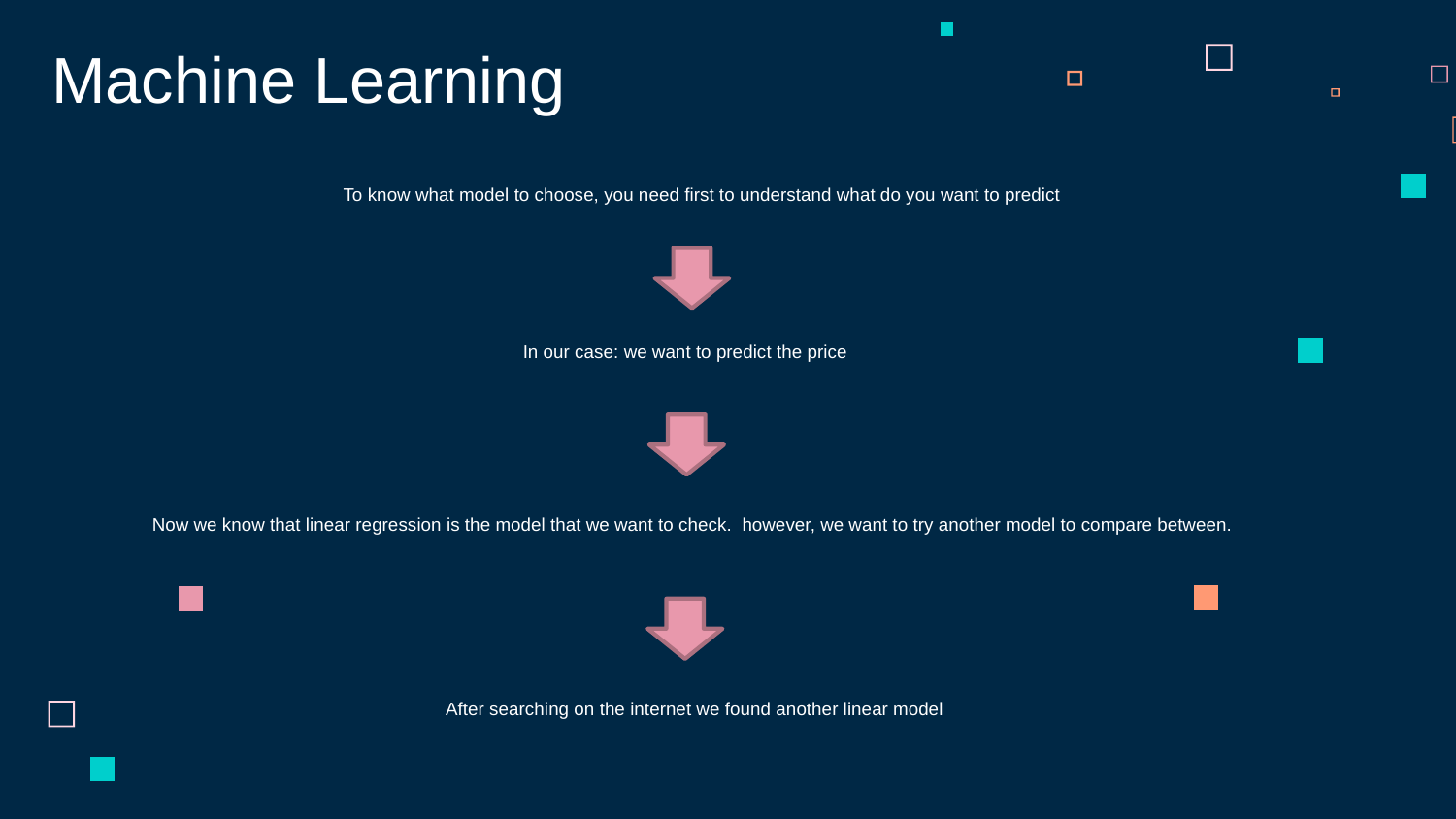

# Machine Learning
To know what model to choose, you need first to understand what do you want to predict

In our case: we want to predict the price

Now we know that linear regression is the model that we want to check.  however, we want to try another model to compare between.

After searching on the internet we found another linear model